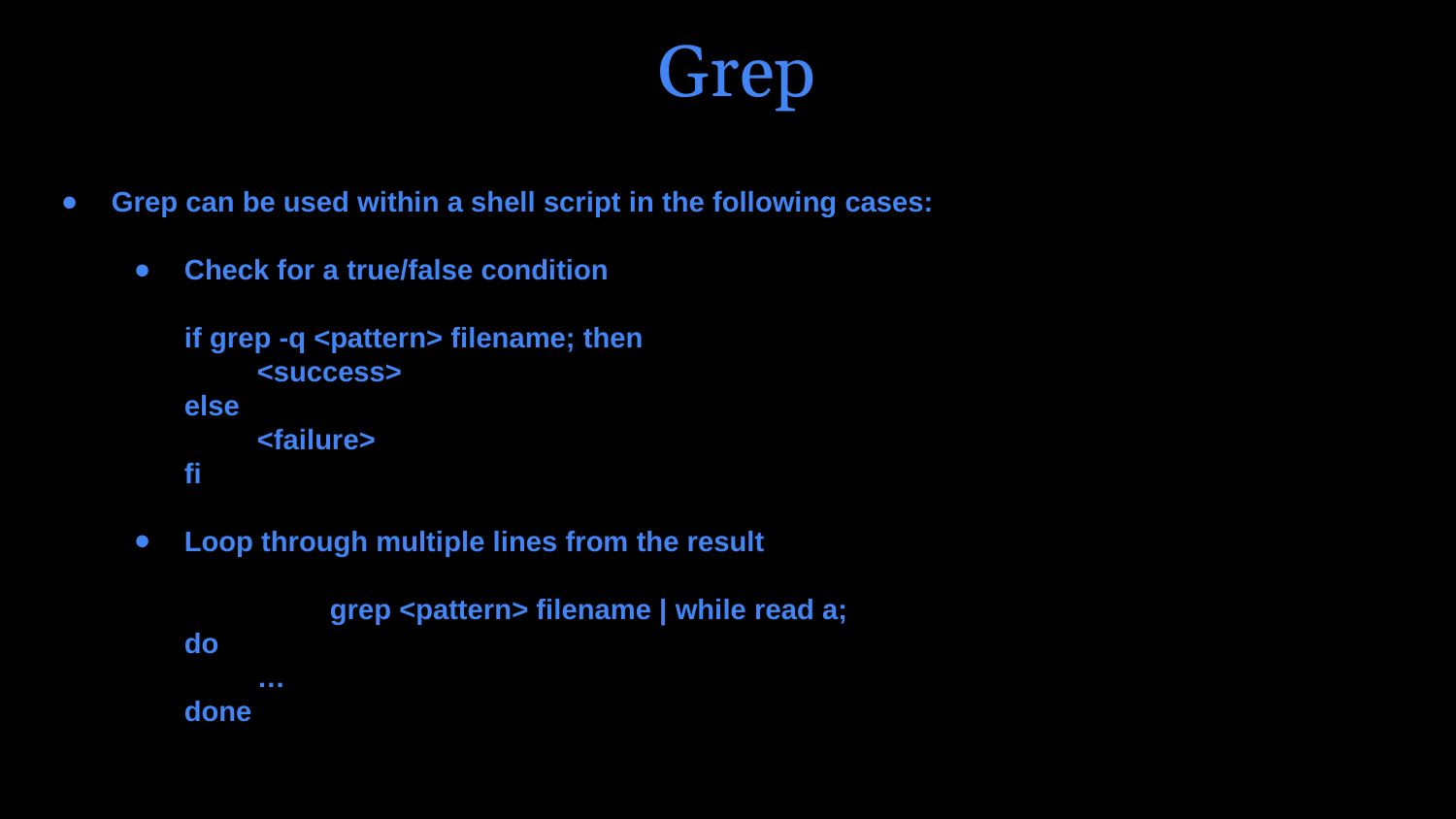

# Grep

Grep can be used within a shell script in the following cases:

Check for a true/false condition

	if grep -q <pattern> filename; then
	<success>
else
	<failure>
fi

Loop through multiple lines from the result

		grep <pattern> filename | while read a;
do
	…
done